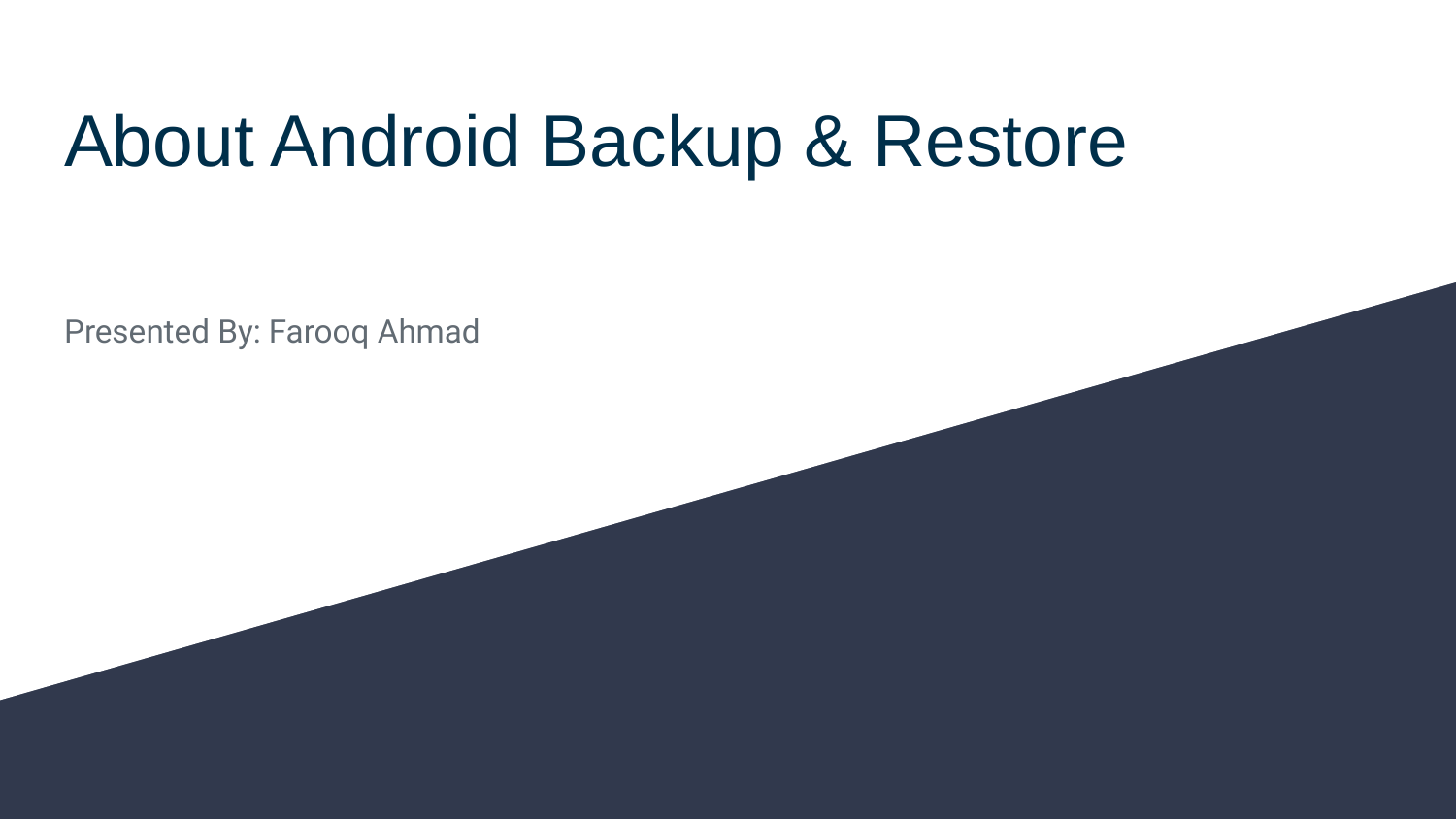

# About Android Backup & Restore
Presented By: Farooq Ahmad